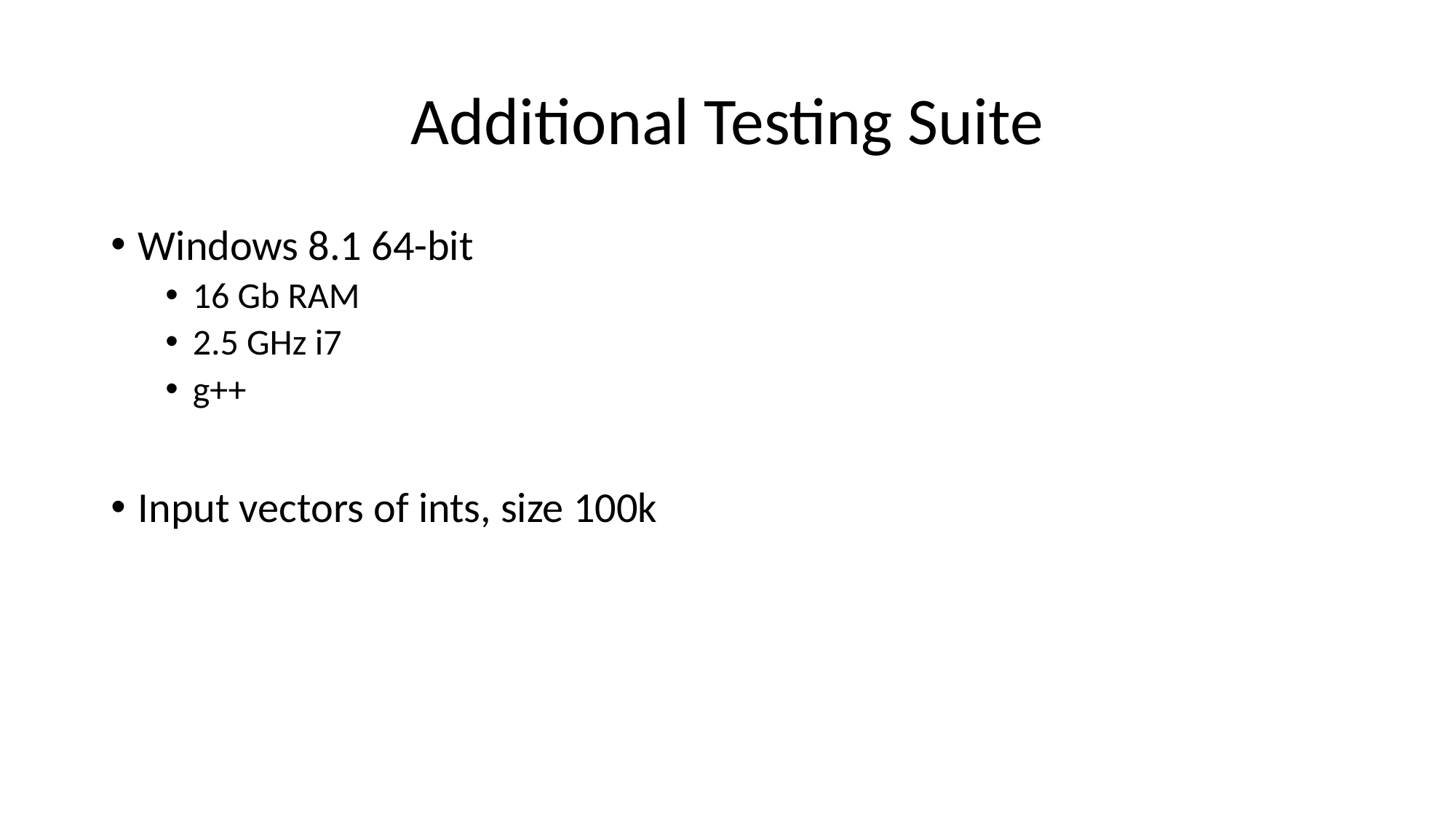

# Additional Testing Suite
Windows 8.1 64-bit
16 Gb RAM
2.5 GHz i7
g++

Input vectors of ints, size 100k